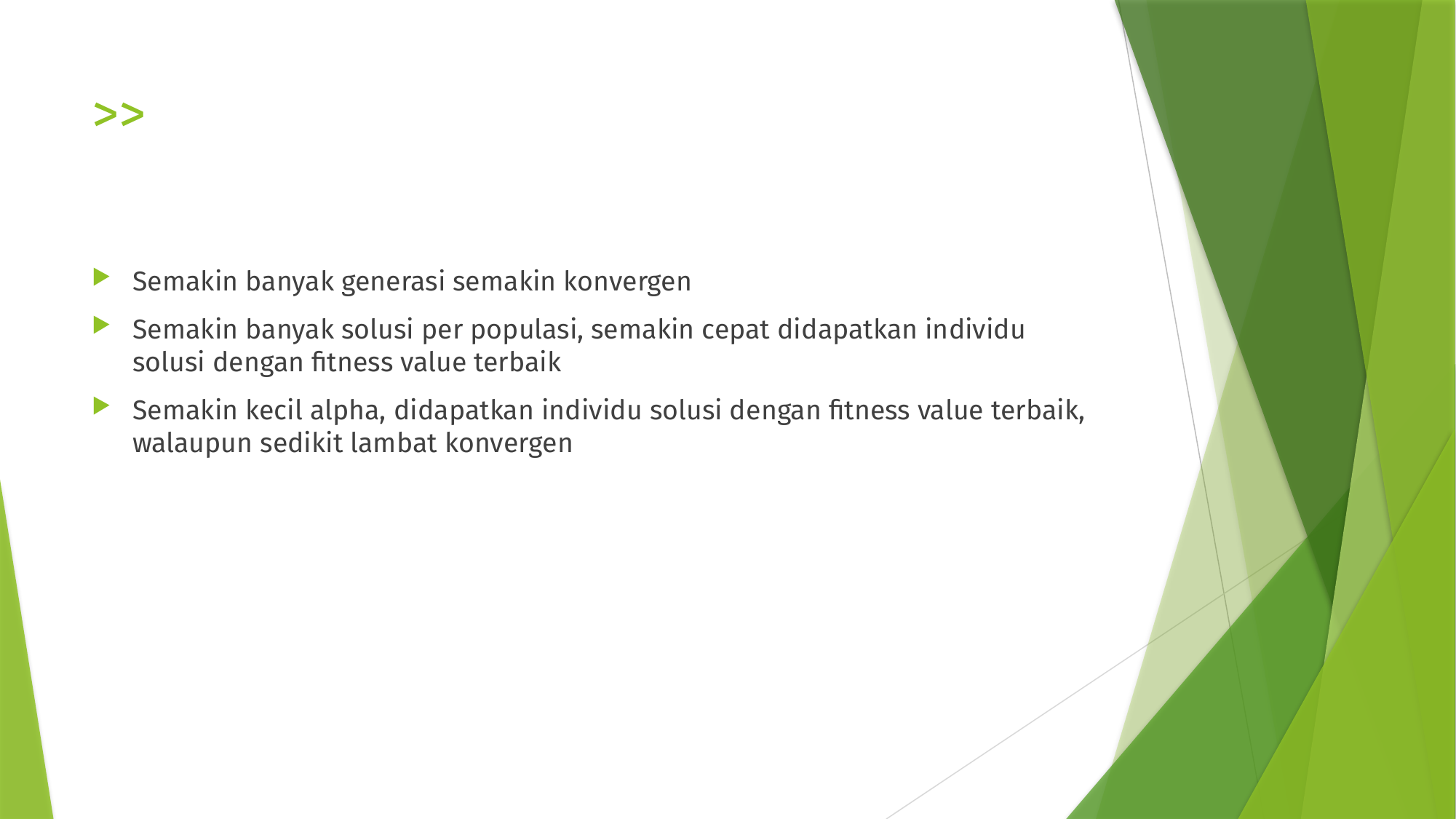

# >>
Semakin banyak generasi semakin konvergen
Semakin banyak solusi per populasi, semakin cepat didapatkan individu solusi dengan fitness value terbaik
Semakin kecil alpha, didapatkan individu solusi dengan fitness value terbaik, walaupun sedikit lambat konvergen